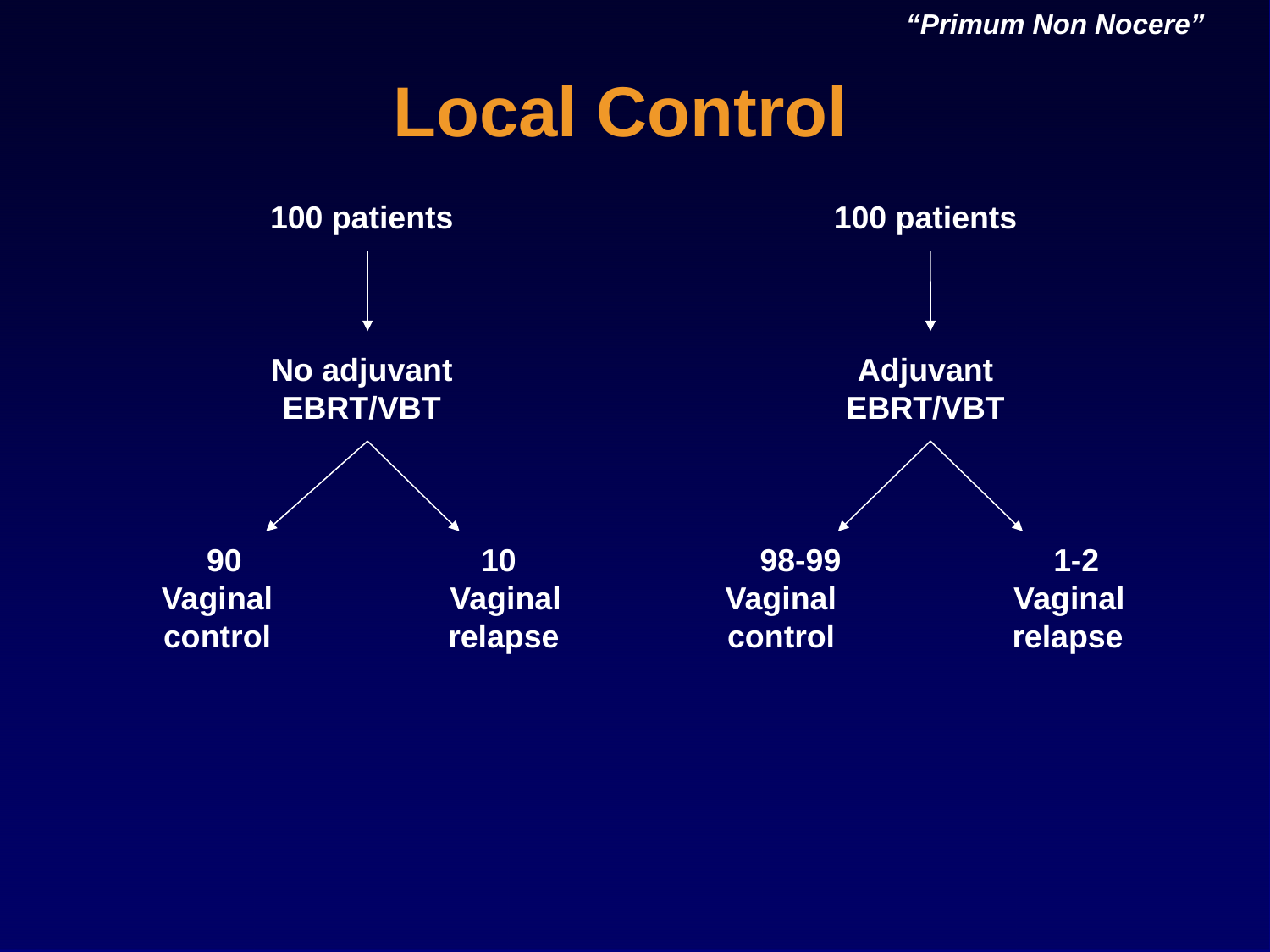

“Primum Non Nocere”
Local Control
100 patients

No adjuvant
EBRT/VBT

90                           10
Vaginal                    Vaginal
control                    relapse

100 patients

Adjuvant
EBRT/VBT

 98-99                        1-2
Vaginal                    Vaginal
control                    relapse